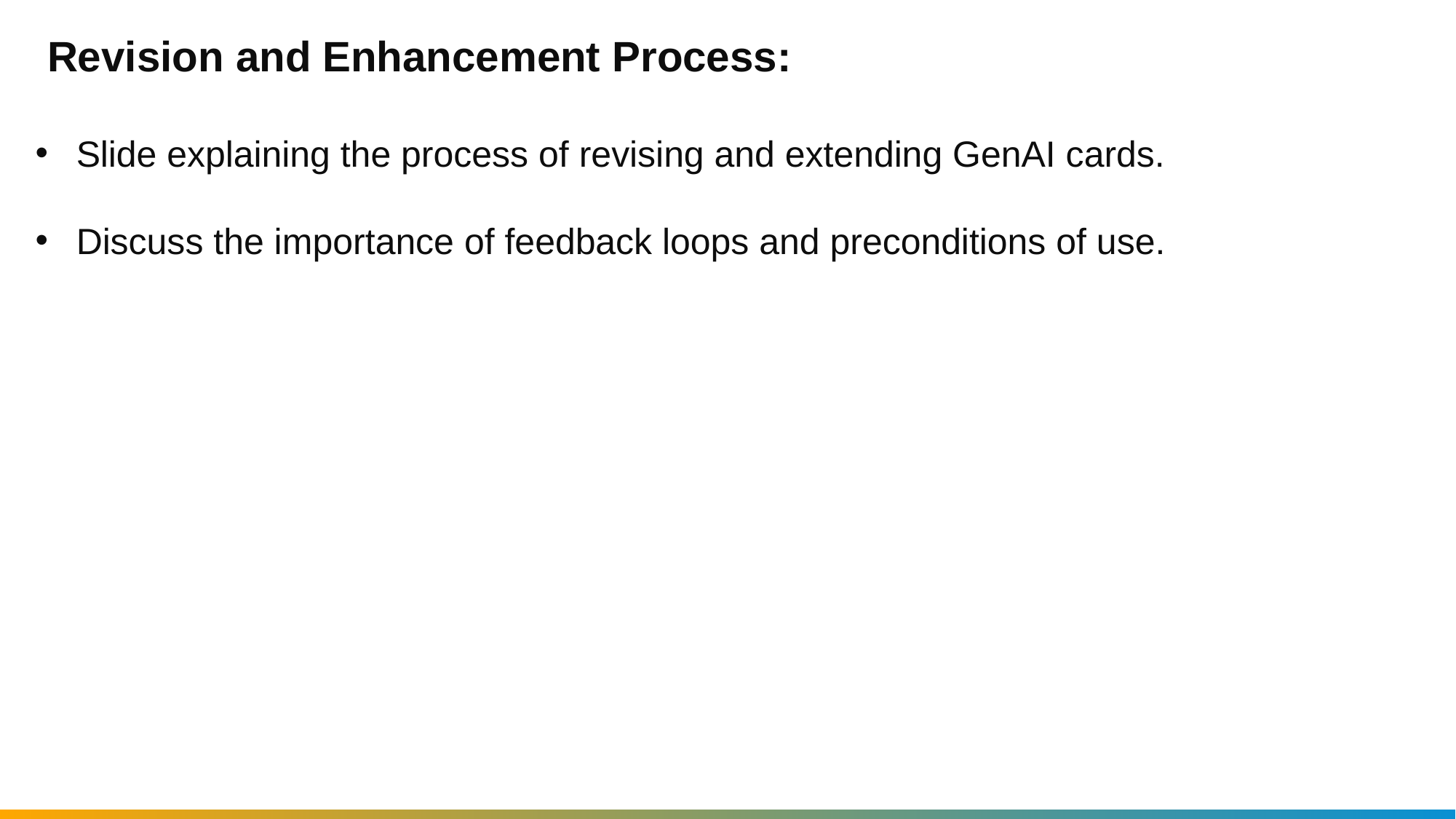

Revision and Enhancement Process:
Slide explaining the process of revising and extending GenAI cards.

Discuss the importance of feedback loops and preconditions of use.